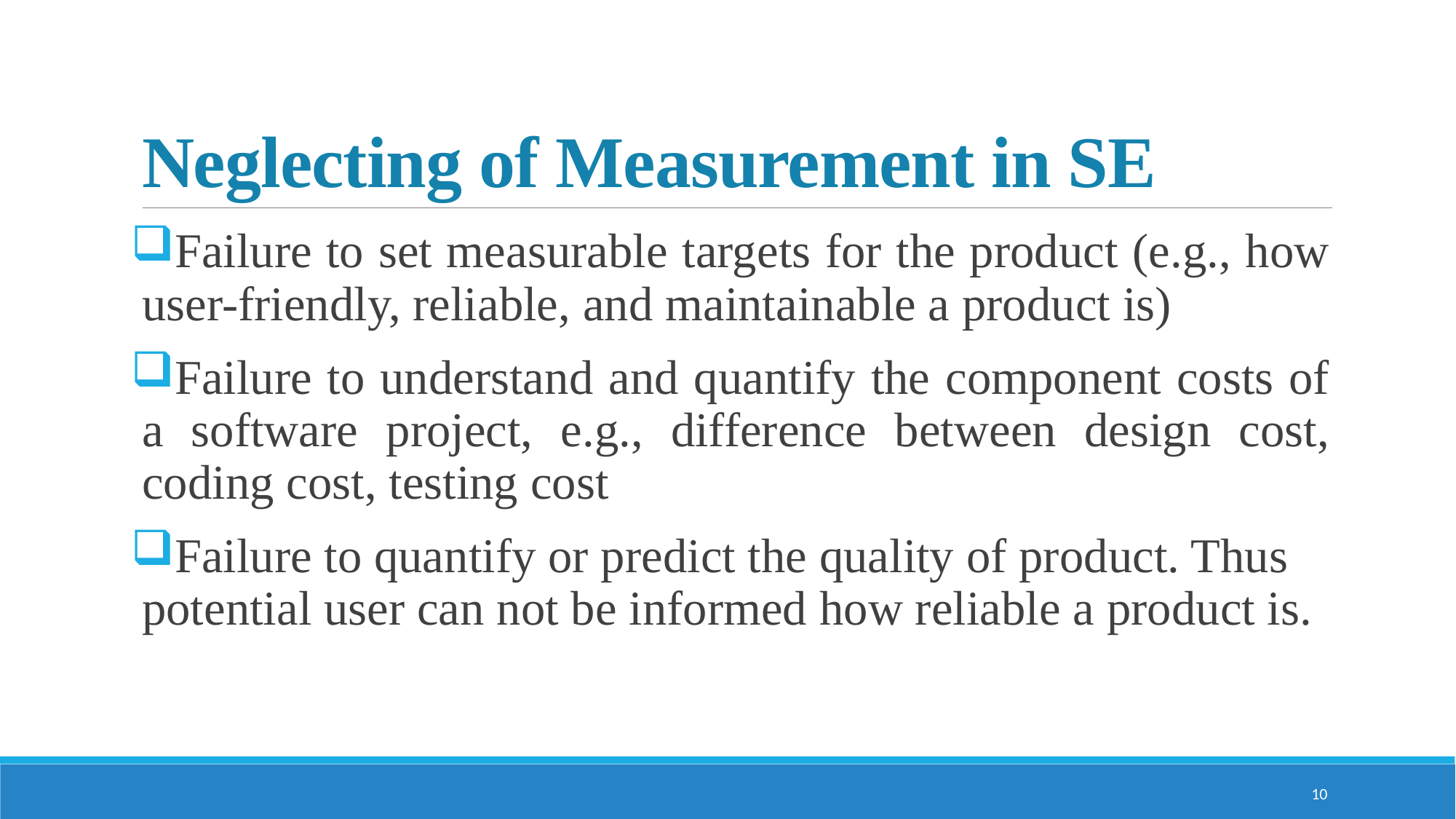

# Neglecting of Measurement in SE
Failure to set measurable targets for the product (e.g., how user-friendly, reliable, and maintainable a product is)
Failure to understand and quantify the component costs of a software project, e.g., difference between design cost, coding cost, testing cost
Failure to quantify or predict the quality of product. Thus potential user can not be informed how reliable a product is.
10